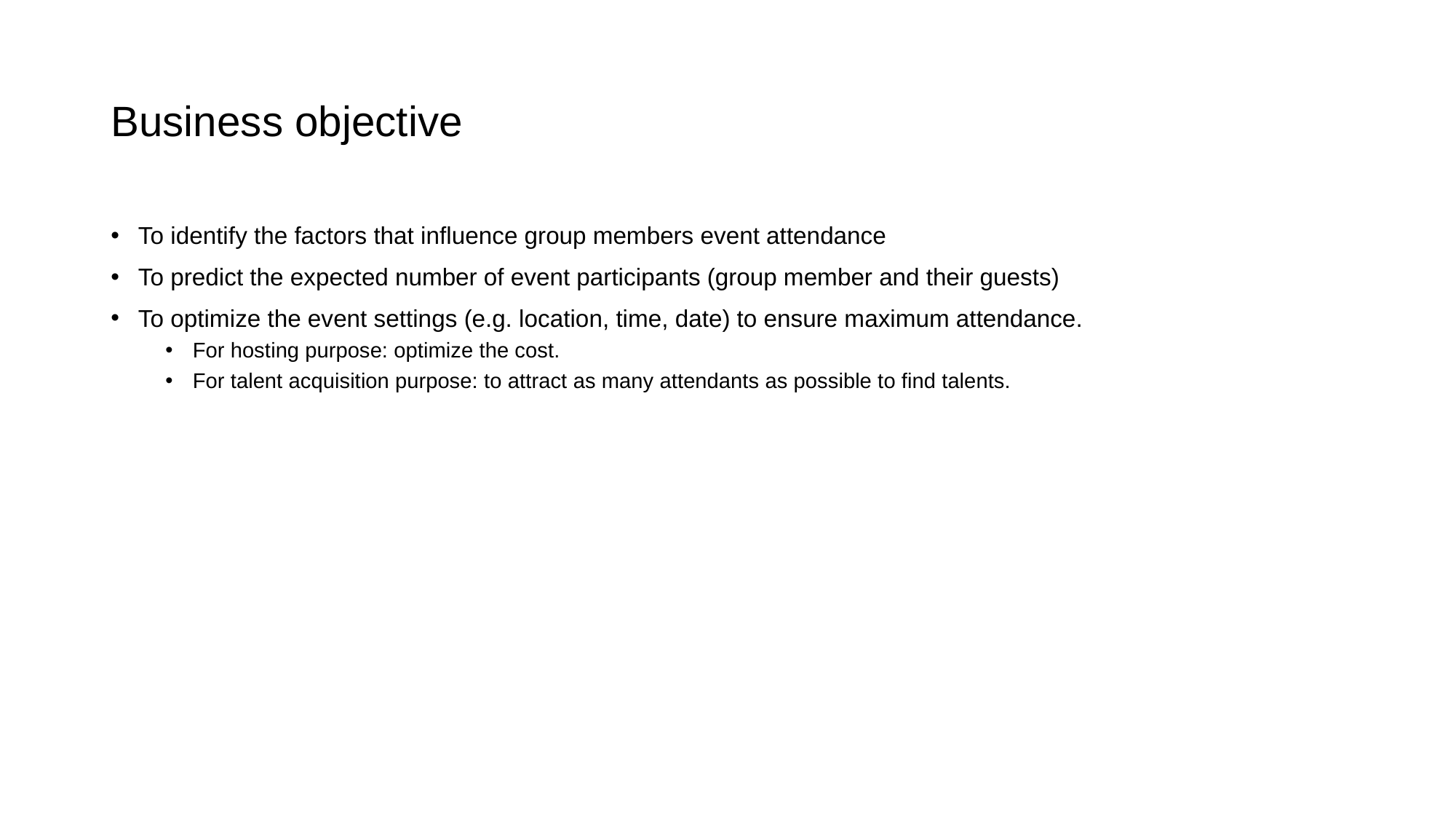

# Business objective
To identify the factors that influence group members event attendance
To predict the expected number of event participants (group member and their guests)
To optimize the event settings (e.g. location, time, date) to ensure maximum attendance.
For hosting purpose: optimize the cost.
For talent acquisition purpose: to attract as many attendants as possible to find talents.